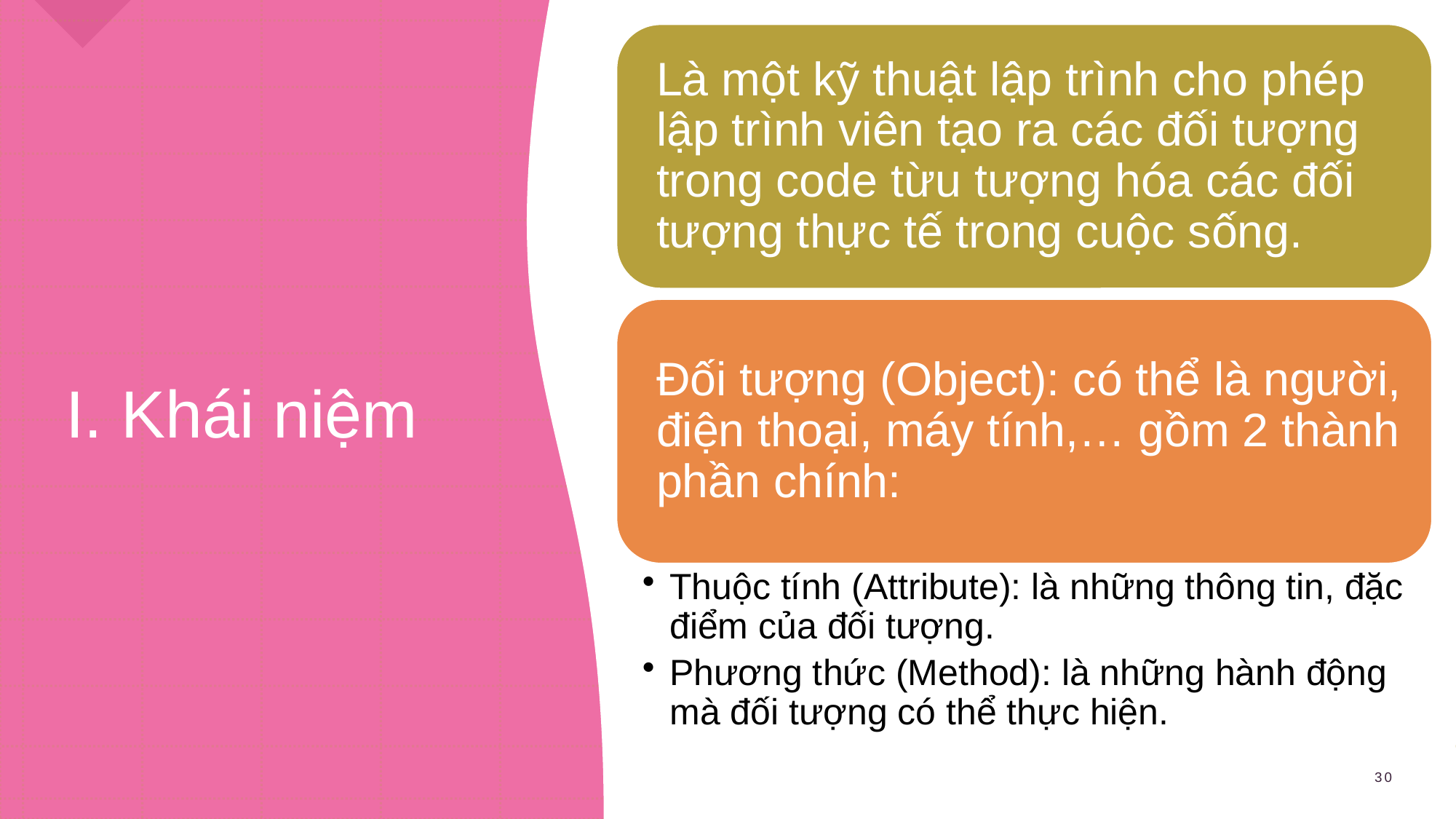

Là một kỹ thuật lập trình cho phép lập trình viên tạo ra các đối tượng trong code từu tượng hóa các đối tượng thực tế trong cuộc sống.
Đối tượng (Object): có thể là người, điện thoại, máy tính,… gồm 2 thành phần chính:
Thuộc tính (Attribute): là những thông tin, đặc điểm của đối tượng.
Phương thức (Method): là những hành động mà đối tượng có thể thực hiện.
# I. Khái niệm
30